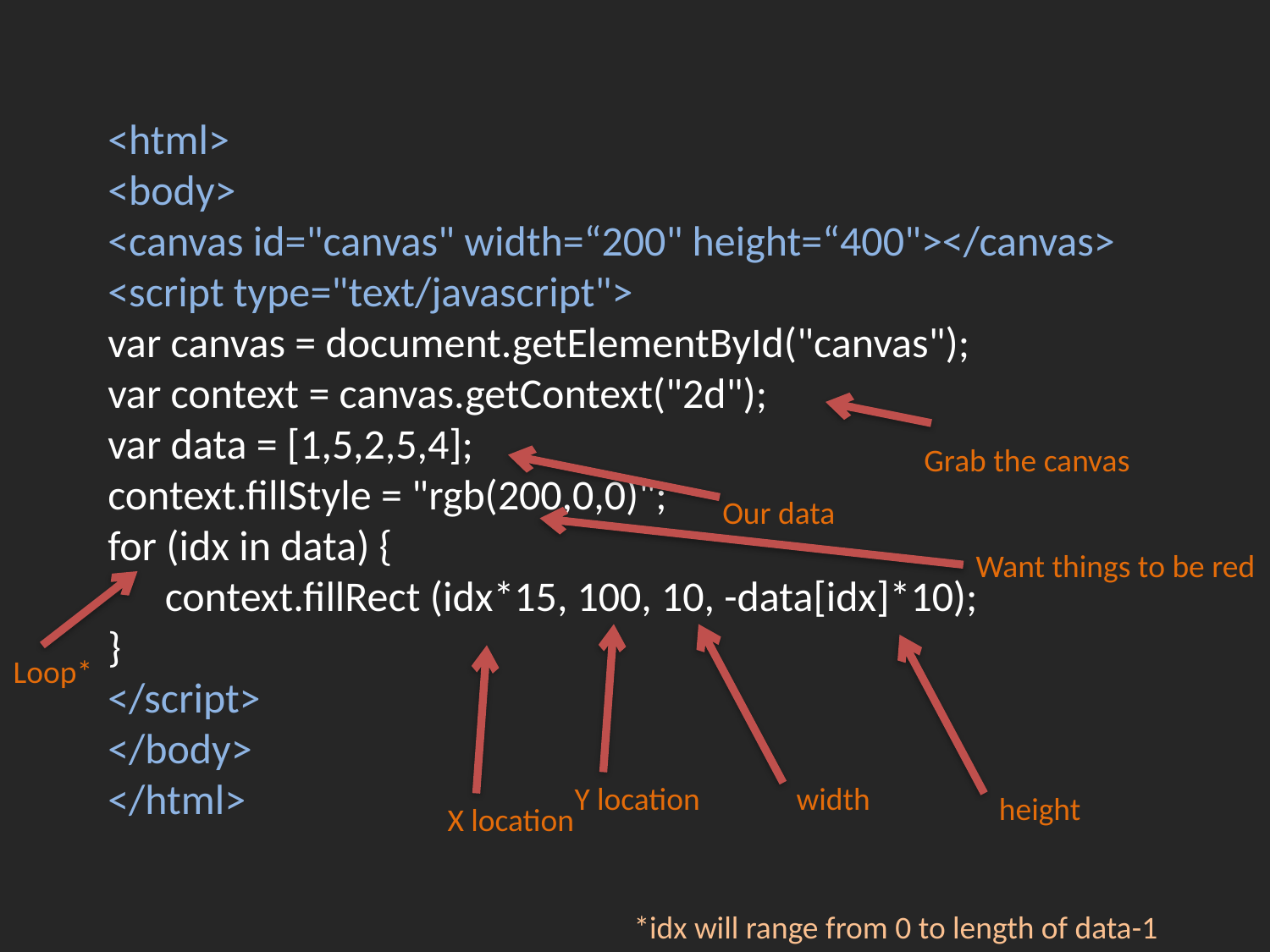

<html>
<body>
<canvas id="canvas" width=“200" height=“400"></canvas>
<script type="text/javascript">
var canvas = document.getElementById("canvas");
var context = canvas.getContext("2d");
var data = [1,5,2,5,4];
context.fillStyle = "rgb(200,0,0)";
for (idx in data) {
      context.fillRect (idx*15, 100, 10, -data[idx]*10);
}
</script>
</body>
</html>
Grab the canvas
Our data
Want things to be red
Loop*
Y location
width
height
X location
*idx will range from 0 to length of data-1